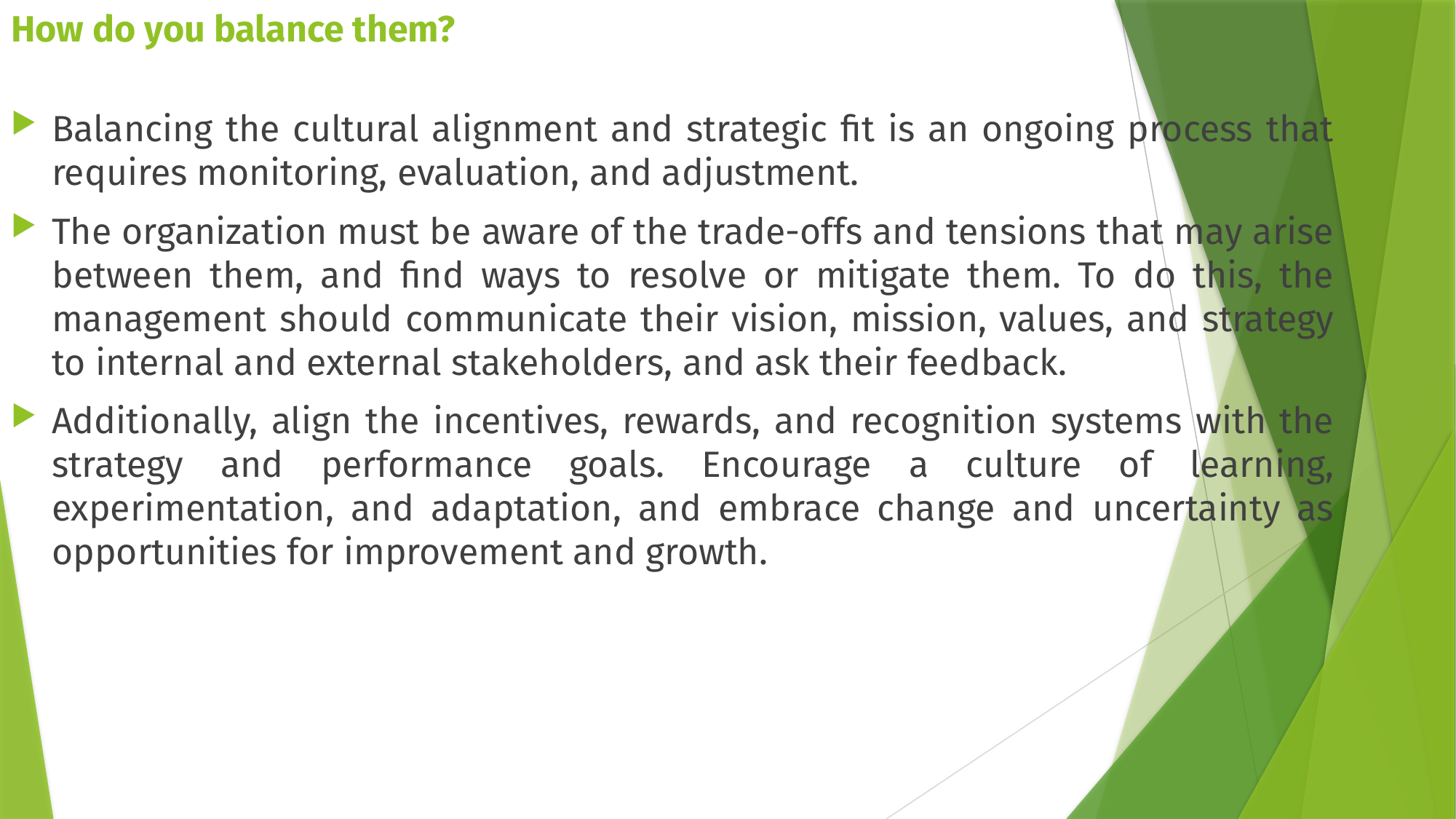

# How do you balance them?
Balancing the cultural alignment and strategic fit is an ongoing process that requires monitoring, evaluation, and adjustment.
The organization must be aware of the trade-offs and tensions that may arise between them, and find ways to resolve or mitigate them. To do this, the management should communicate their vision, mission, values, and strategy to internal and external stakeholders, and ask their feedback.
Additionally, align the incentives, rewards, and recognition systems with the strategy and performance goals. Encourage a culture of learning, experimentation, and adaptation, and embrace change and uncertainty as opportunities for improvement and growth.